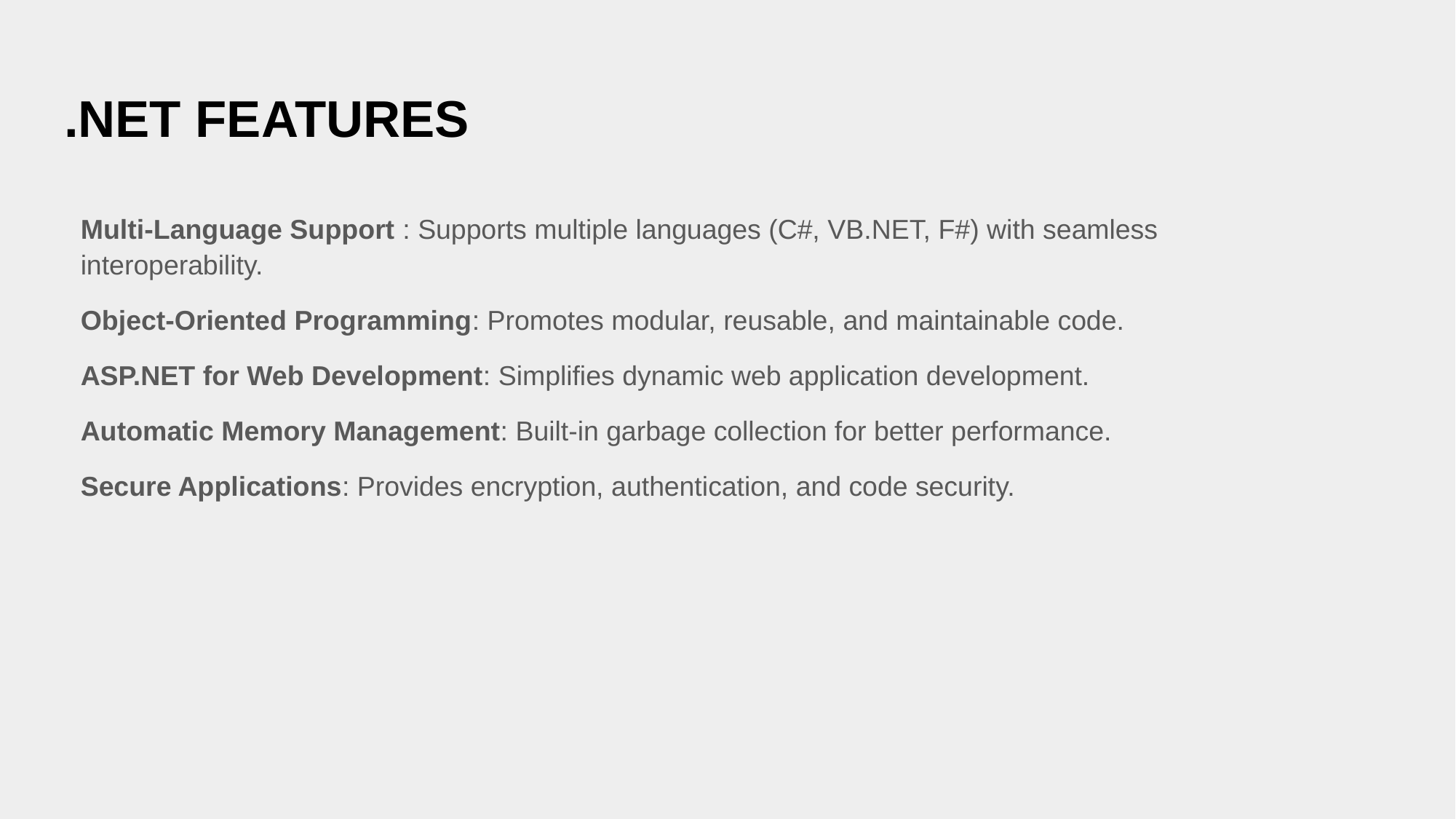

# .NET FEATURES
Multi-Language Support : Supports multiple languages (C#, VB.NET, F#) with seamless interoperability.
Object-Oriented Programming: Promotes modular, reusable, and maintainable code.
ASP.NET for Web Development: Simplifies dynamic web application development.
Automatic Memory Management: Built-in garbage collection for better performance.
Secure Applications: Provides encryption, authentication, and code security.